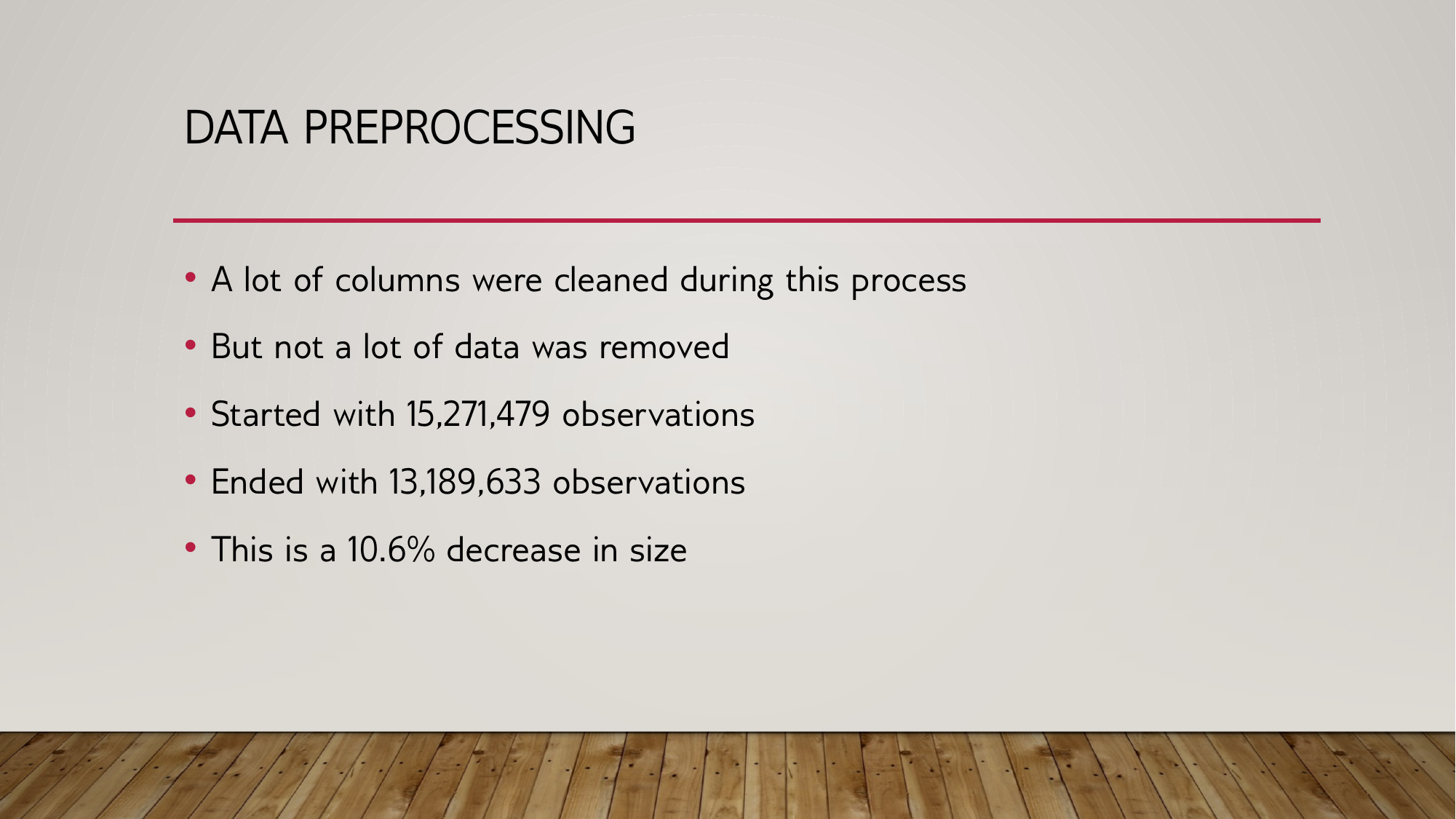

# Data PREProcessing
A lot of columns were cleaned during this process
But not a lot of data was removed
Started with 15,271,479 observations
Ended with 13,189,633 observations
This is a 10.6% decrease in size